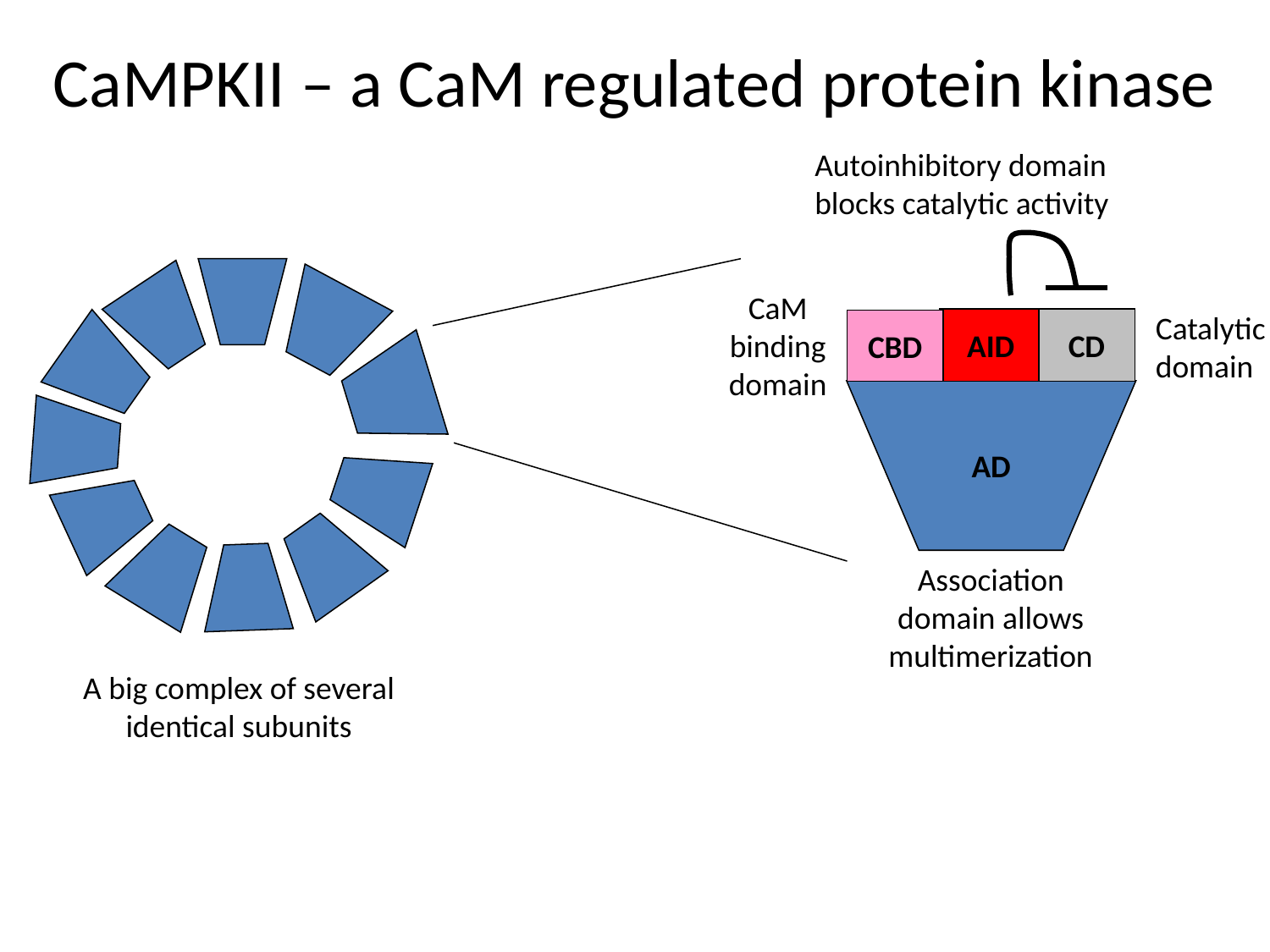

# CaMPKII – a CaM regulated protein kinase
Autoinhibitory domain blocks catalytic activity

CaM binding domain
Catalytic domain
AID
CD
CBD
AD
Association domain allows multimerization
A big complex of several identical subunits